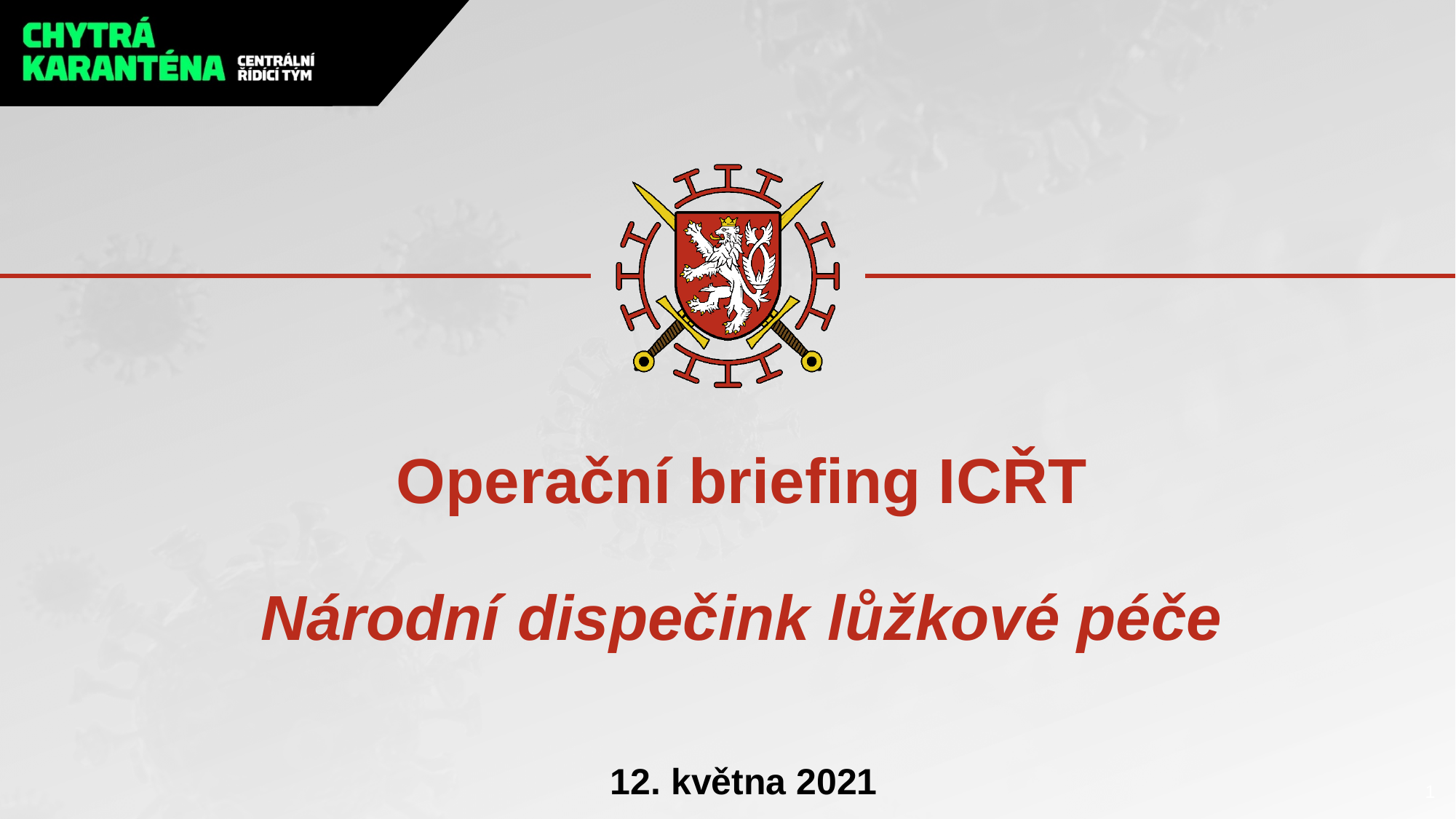

# Operační briefing ICŘT Národní dispečink lůžkové péče
12. května 2021
1